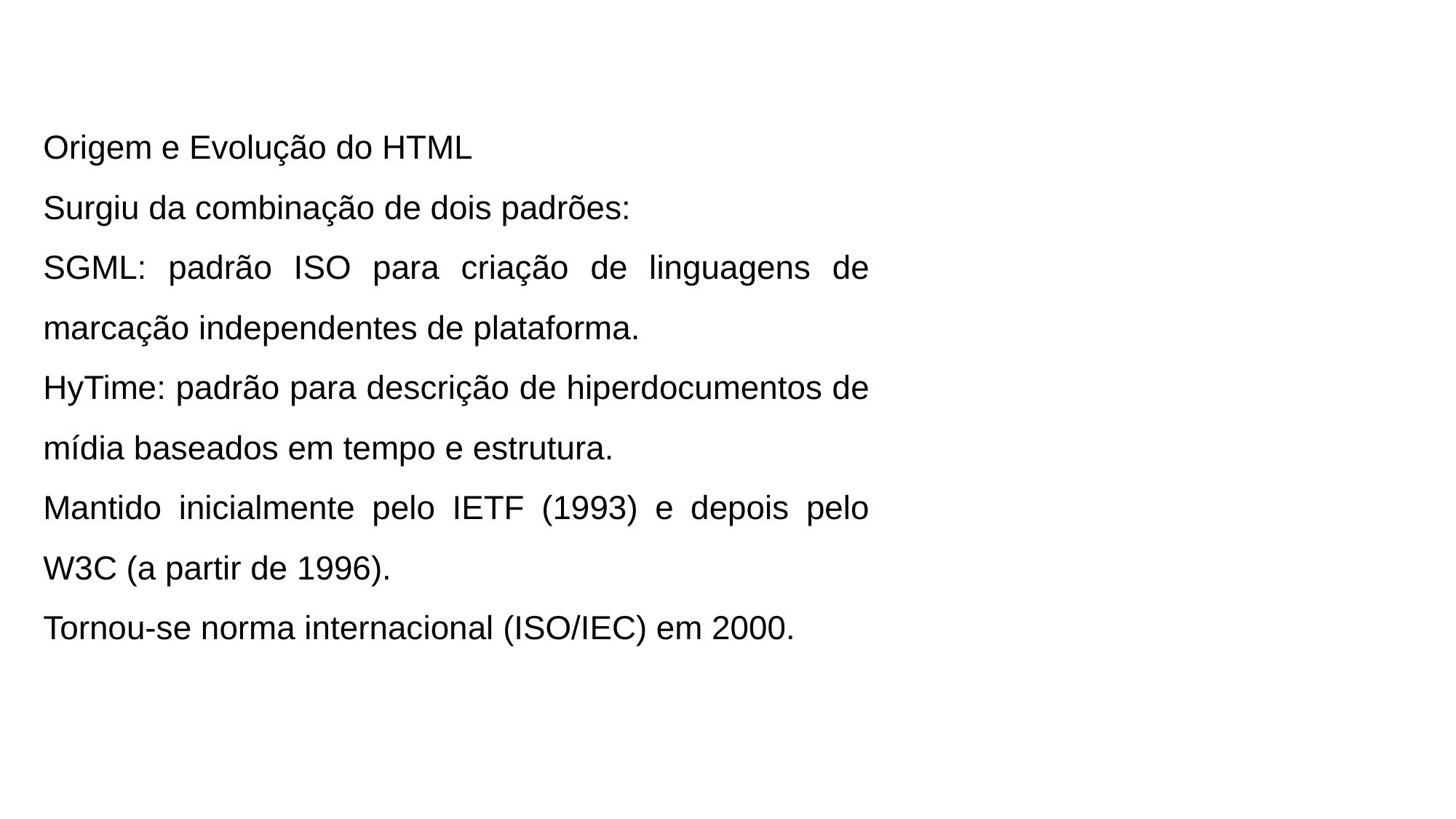

Origem e Evolução do HTML
Surgiu da combinação de dois padrões:
SGML: padrão ISO para criação de linguagens de marcação independentes de plataforma.
HyTime: padrão para descrição de hiperdocumentos de mídia baseados em tempo e estrutura.
Mantido inicialmente pelo IETF (1993) e depois pelo W3C (a partir de 1996).
Tornou-se norma internacional (ISO/IEC) em 2000.